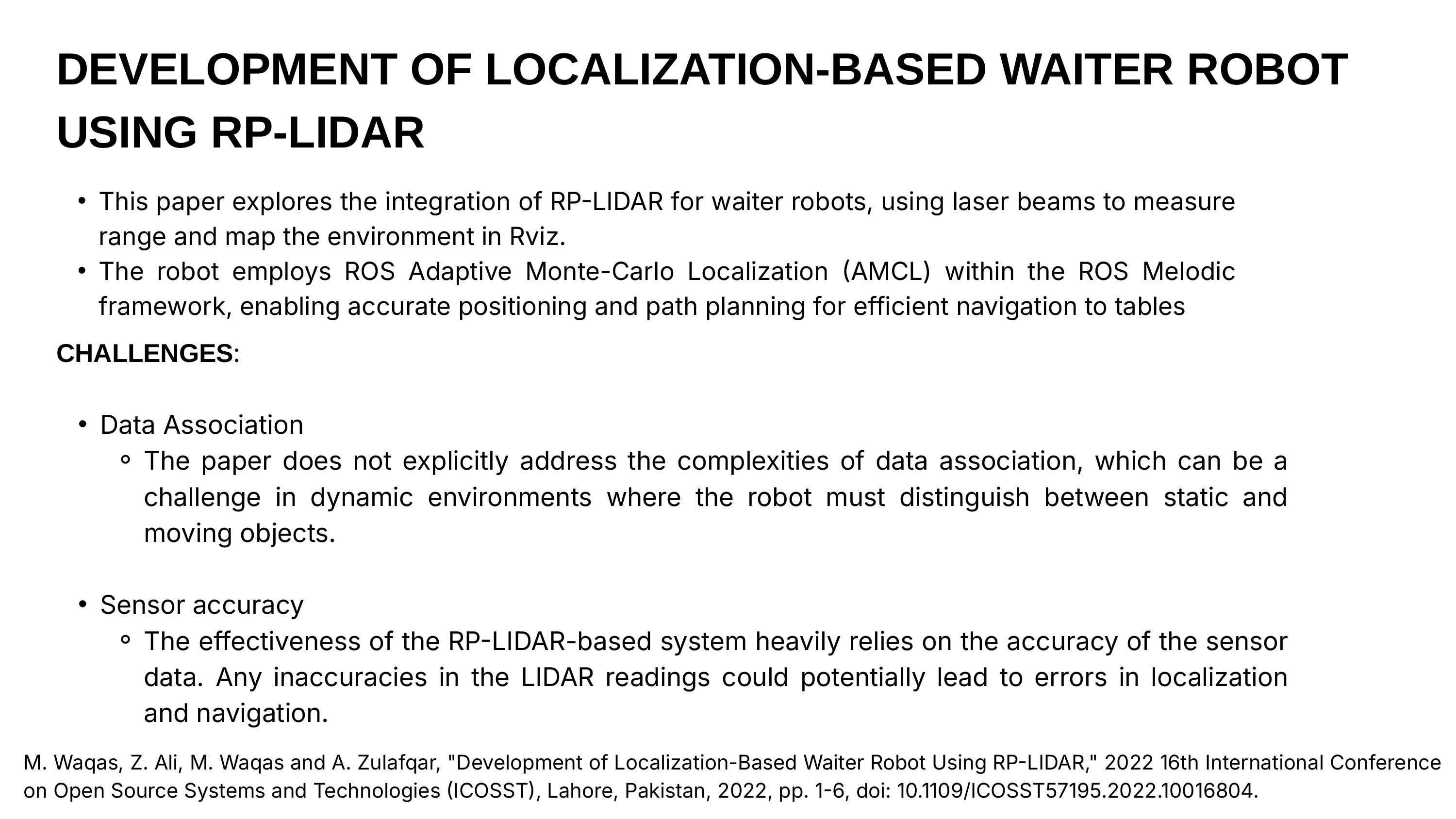

DEVELOPMENT OF LOCALIZATION-BASED WAITER ROBOT USING RP-LIDAR
This paper explores the integration of RP-LIDAR for waiter robots, using laser beams to measure range and map the environment in Rviz.
The robot employs ROS Adaptive Monte-Carlo Localization (AMCL) within the ROS Melodic framework, enabling accurate positioning and path planning for efficient navigation to tables
CHALLENGES:

Data Association
The paper does not explicitly address the complexities of data association, which can be a challenge in dynamic environments where the robot must distinguish between static and moving objects.

Sensor accuracy
The effectiveness of the RP-LIDAR-based system heavily relies on the accuracy of the sensor data. Any inaccuracies in the LIDAR readings could potentially lead to errors in localization and navigation.
M. Waqas, Z. Ali, M. Waqas and A. Zulafqar, "Development of Localization-Based Waiter Robot Using RP-LIDAR," 2022 16th International Conference on Open Source Systems and Technologies (ICOSST), Lahore, Pakistan, 2022, pp. 1-6, doi: 10.1109/ICOSST57195.2022.10016804.